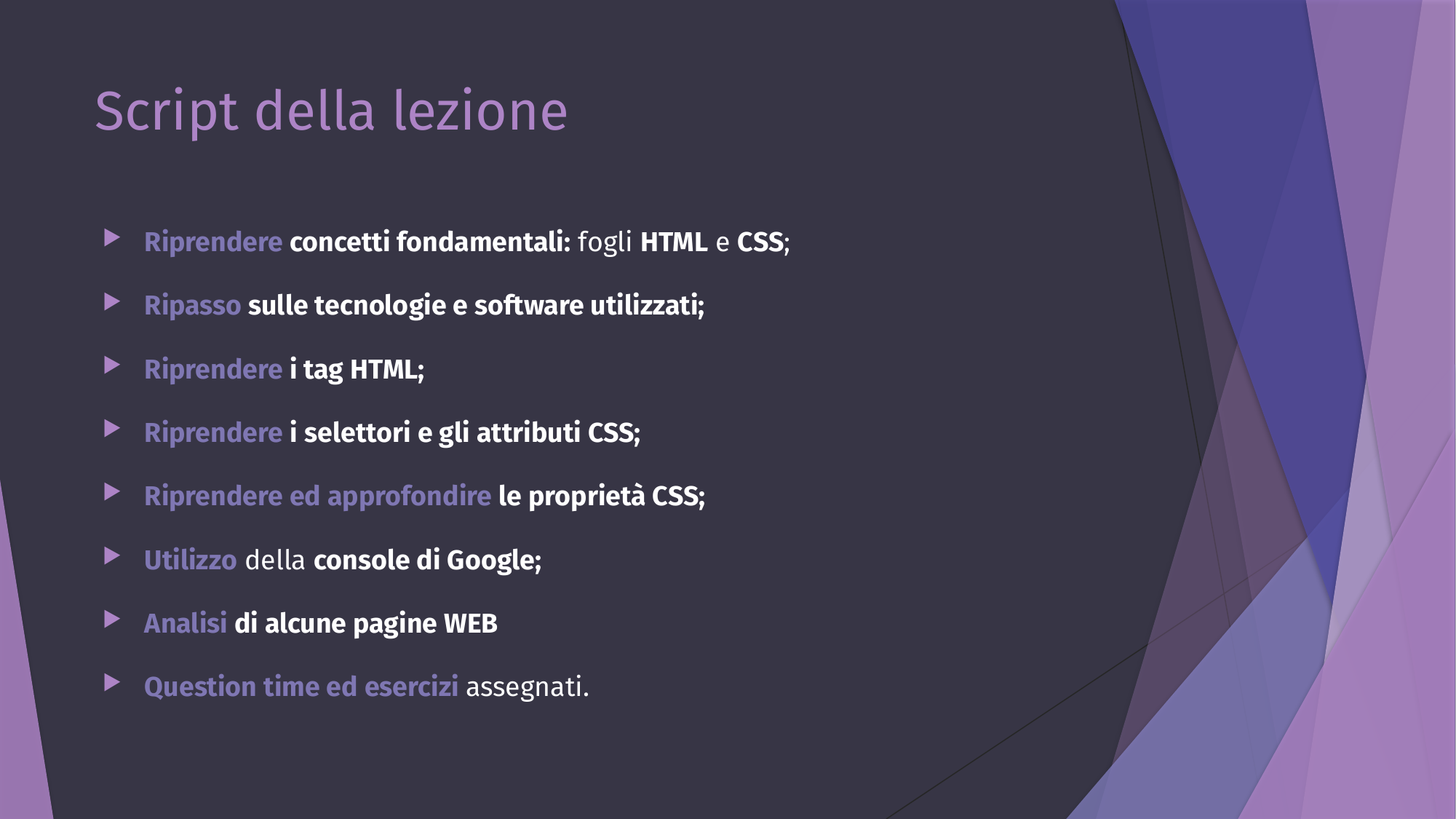

# Script della lezione
Riprendere concetti fondamentali: fogli HTML e CSS;
Ripasso sulle tecnologie e software utilizzati;
Riprendere i tag HTML;
Riprendere i selettori e gli attributi CSS;
Riprendere ed approfondire le proprietà CSS;
Utilizzo della console di Google;
Analisi di alcune pagine WEB
Question time ed esercizi assegnati.